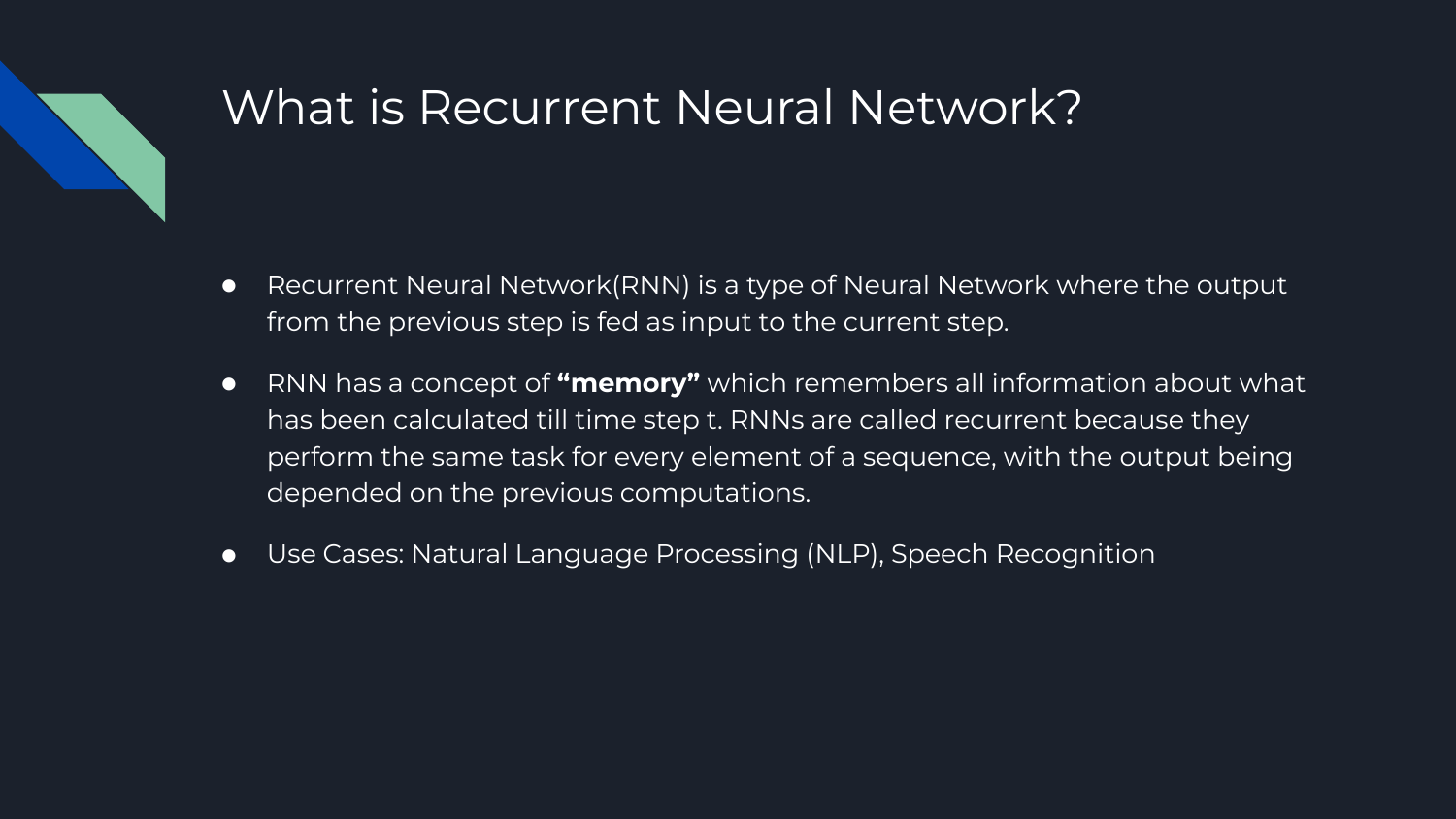

# What is Recurrent Neural Network?
Recurrent Neural Network(RNN) is a type of Neural Network where the output from the previous step is fed as input to the current step.
RNN has a concept of “memory” which remembers all information about what has been calculated till time step t. RNNs are called recurrent because they perform the same task for every element of a sequence, with the output being depended on the previous computations.
Use Cases: Natural Language Processing (NLP), Speech Recognition